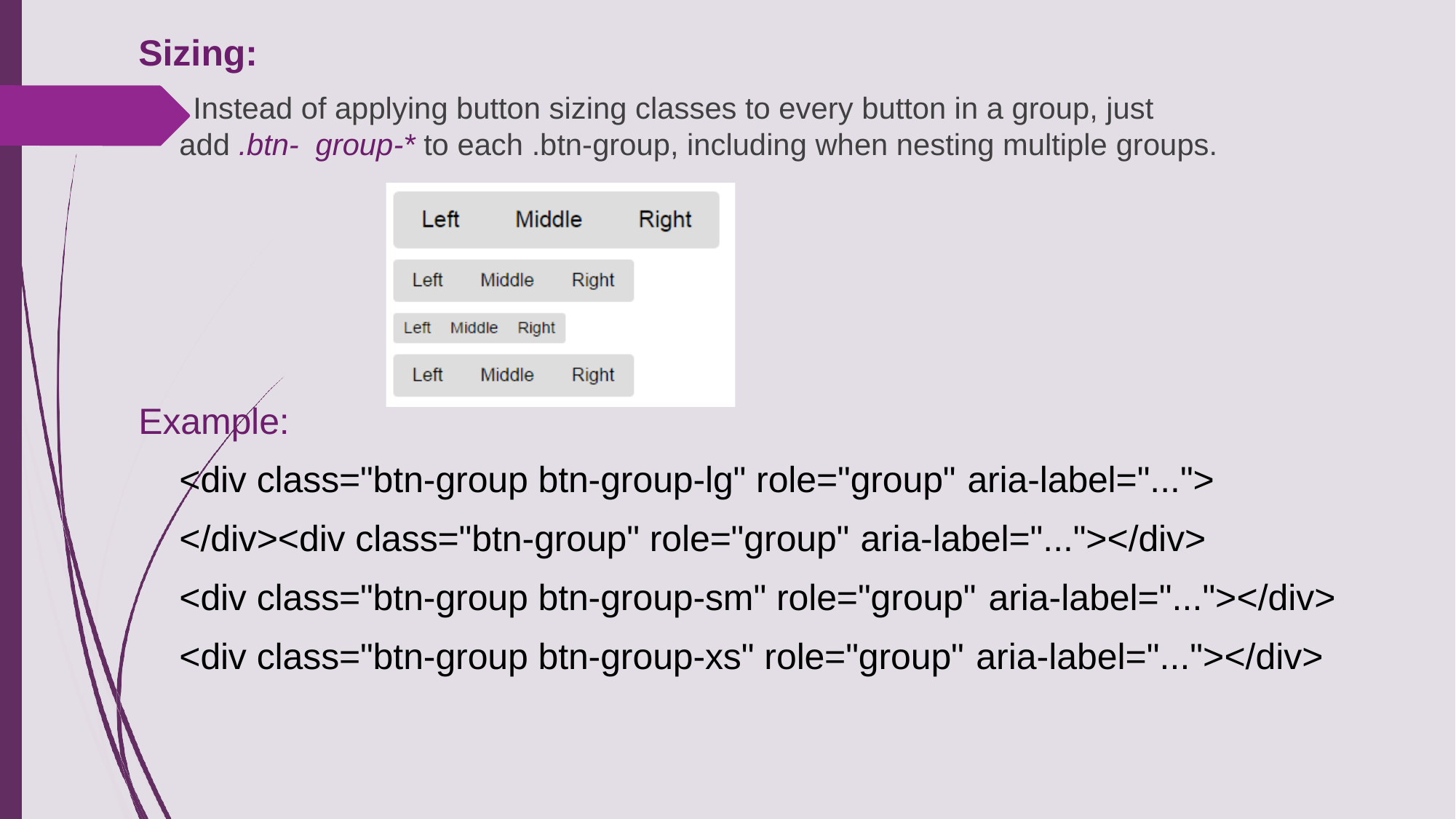

# Sizing:
Instead of applying button sizing classes to every button in a group, just add .btn-  group-* to each .btn-group, including when nesting multiple groups.

Example:
<div class="btn-group btn-group-lg" role="group" aria-label="...">
</div><div class="btn-group" role="group" aria-label="..."></div>
<div class="btn-group btn-group-sm" role="group" aria-label="..."></div>
<div class="btn-group btn-group-xs" role="group" aria-label="..."></div>